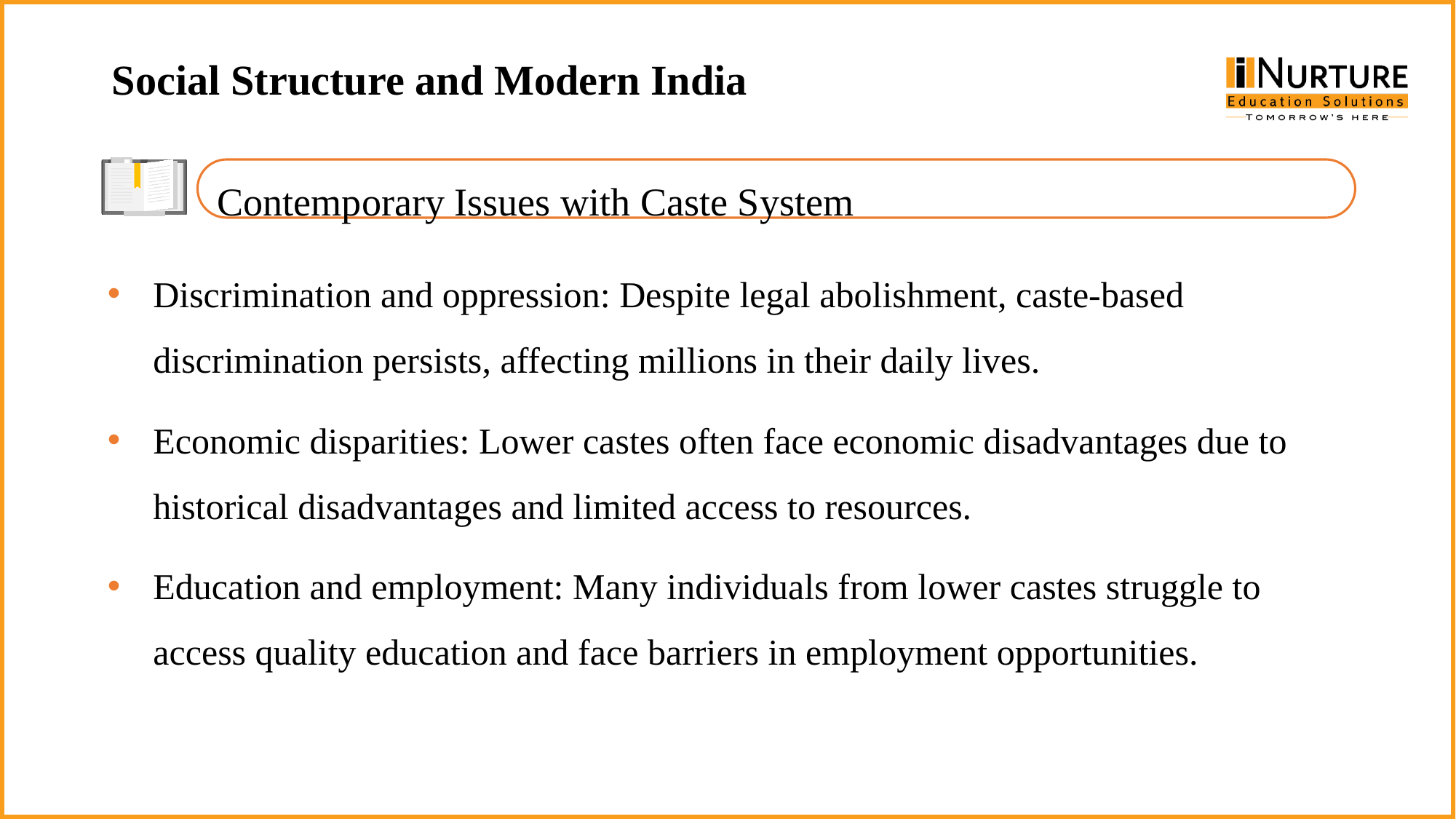

Social Structure and Modern India
Contemporary Issues with Caste System

Discrimination and oppression: Despite legal abolishment, caste-based discrimination persists, affecting millions in their daily lives.
Economic disparities: Lower castes often face economic disadvantages due to historical disadvantages and limited access to resources.
Education and employment: Many individuals from lower castes struggle to access quality education and face barriers in employment opportunities.